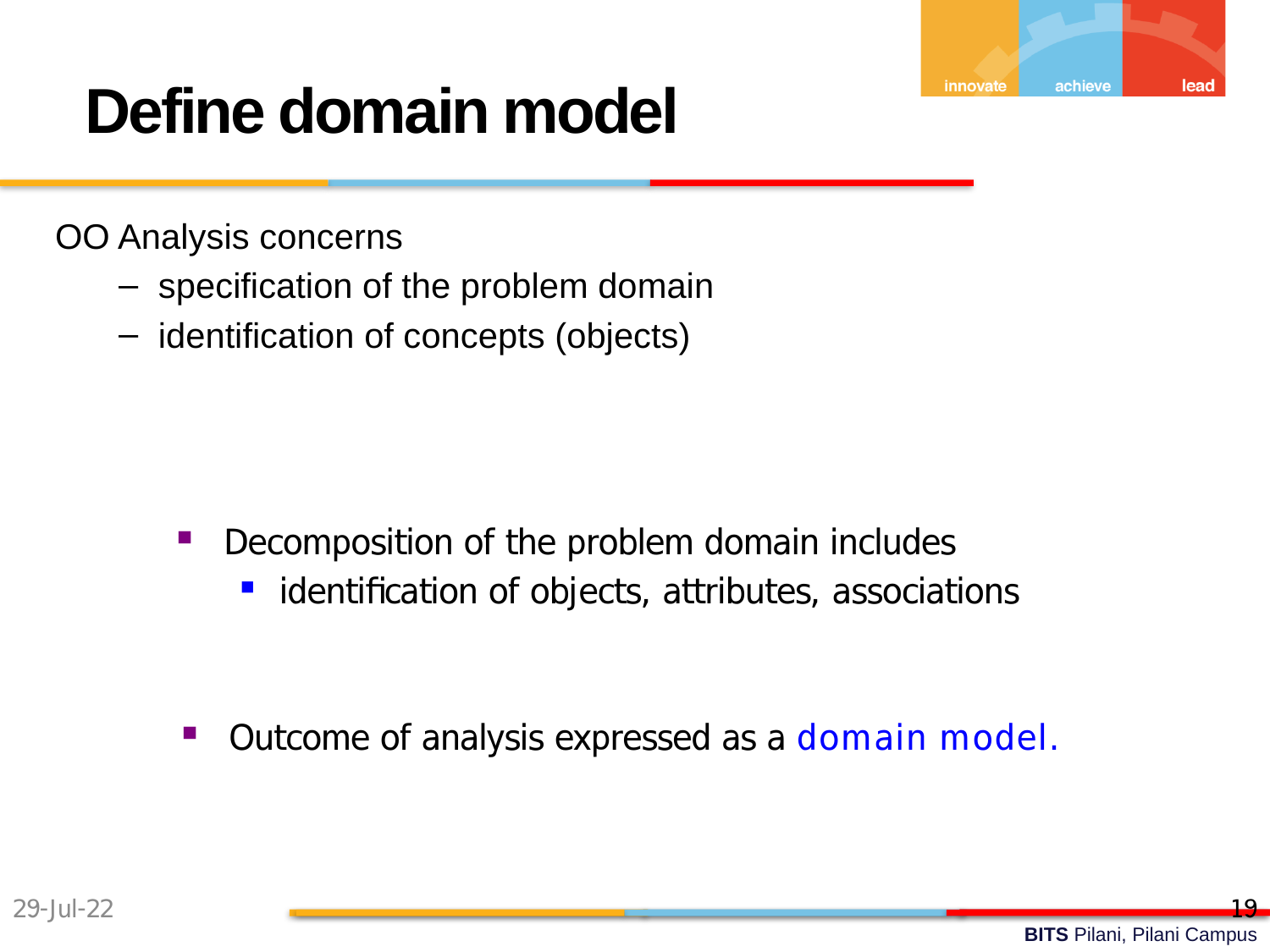

Define domain model
OO Analysis concerns
specification of the problem domain
identification of concepts (objects)
Decomposition of the problem domain includes
identification of objects, attributes, associations
Outcome of analysis expressed as a domain model.
29-Jul-22
19